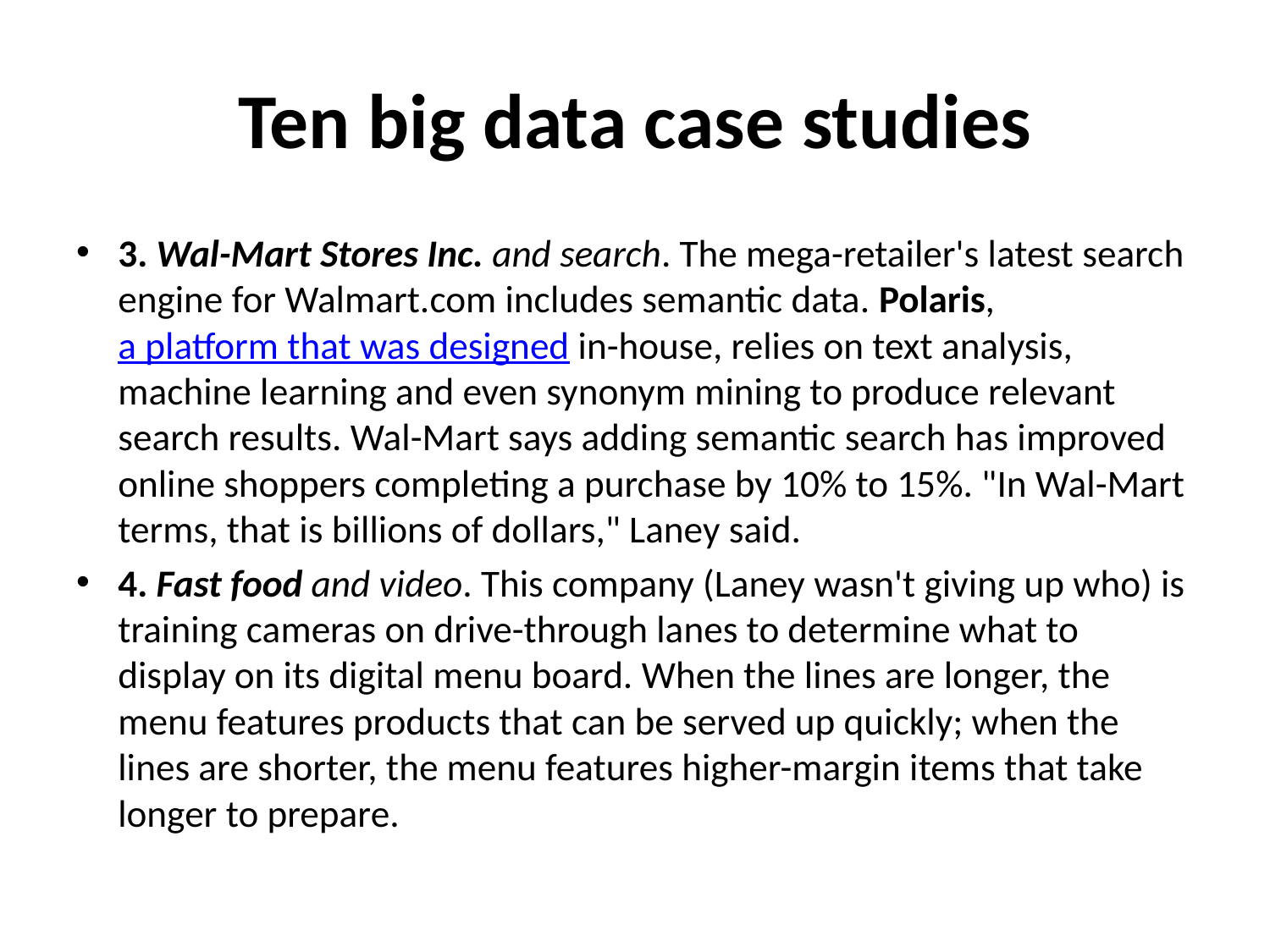

# Ten big data case studies
3. Wal-Mart Stores Inc. and search. The mega-retailer's latest search engine for Walmart.com includes semantic data. Polaris, a platform that was designed in-house, relies on text analysis, machine learning and even synonym mining to produce relevant search results. Wal-Mart says adding semantic search has improved online shoppers completing a purchase by 10% to 15%. "In Wal-Mart terms, that is billions of dollars," Laney said.
4. Fast food and video. This company (Laney wasn't giving up who) is training cameras on drive-through lanes to determine what to display on its digital menu board. When the lines are longer, the menu features products that can be served up quickly; when the lines are shorter, the menu features higher-margin items that take longer to prepare.